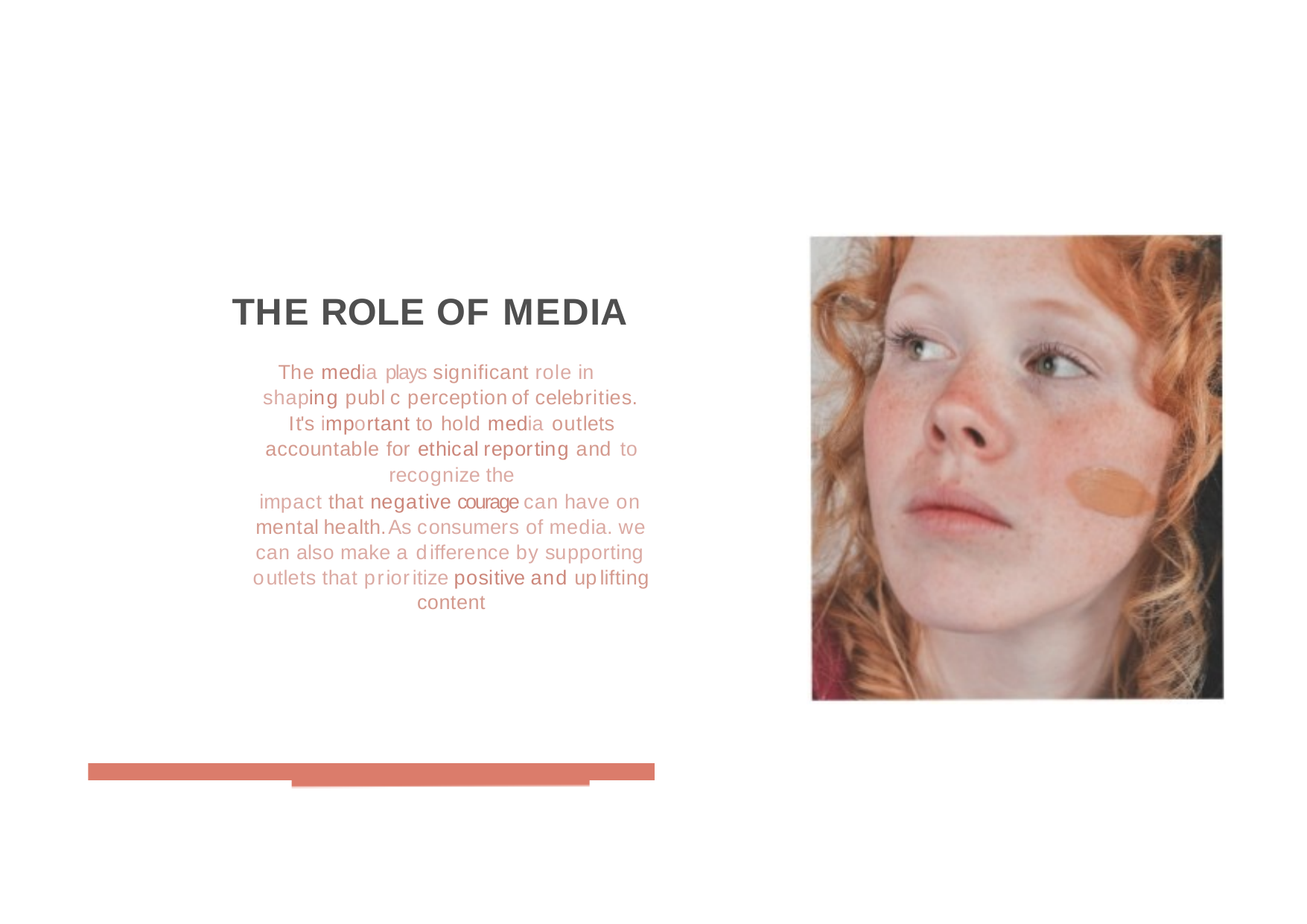

THE ROLE OF MEDIA
The media plays significant role in      shaping publc perceptionof celebrities. It's important to hold media outlets accountable for ethicalreporting and to recognize the
impact that negative courage can have on mentalhealth.As consumers of media. we can also make a difference by supporting outlets that prioritize positive and uplifting content